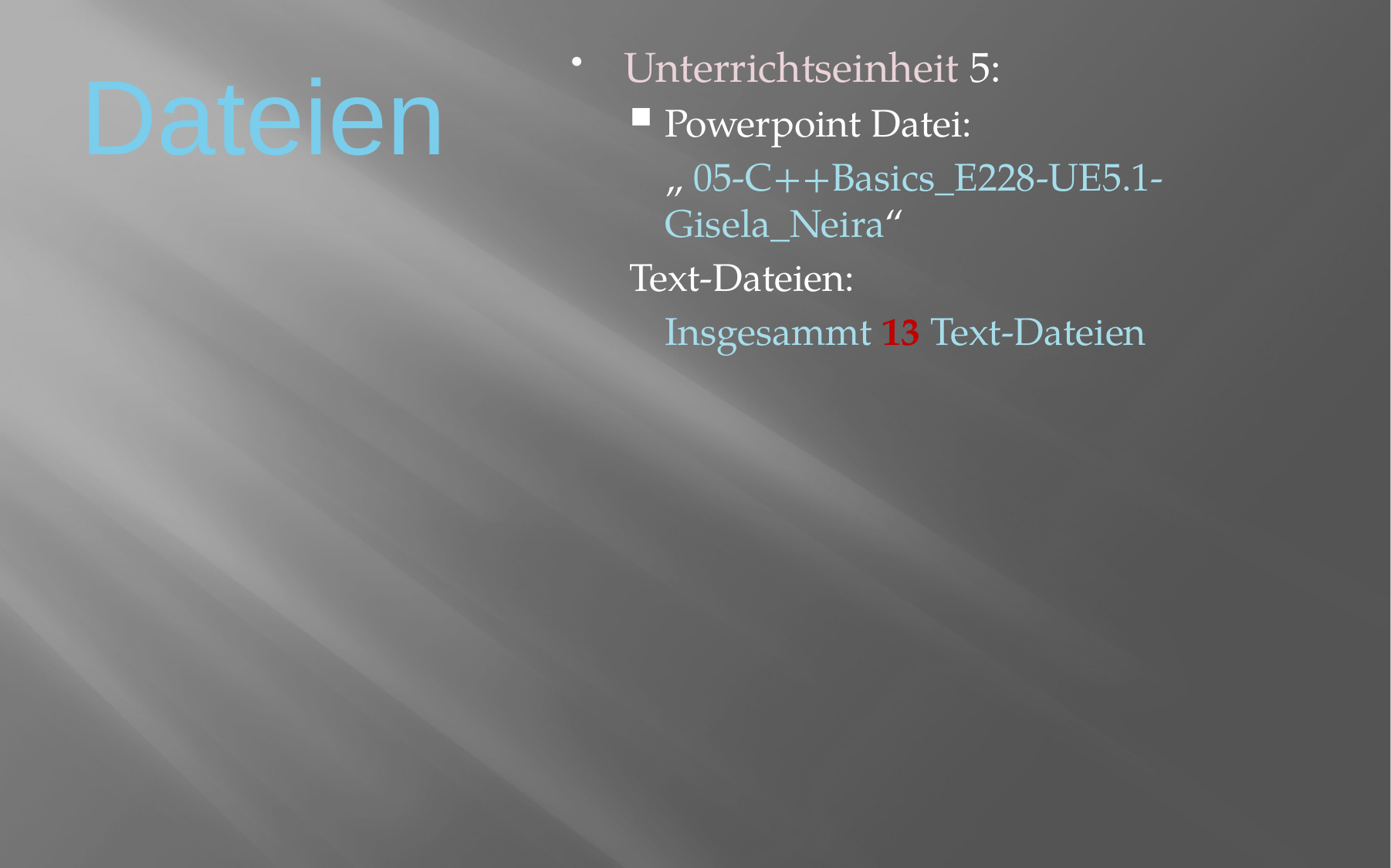

# Dateien
Unterrichtseinheit 5:
Powerpoint Datei:
	„ 05-C++Basics_E228-UE5.1-Gisela_Neira“
Text-Dateien:
	Insgesammt 13 Text-Dateien